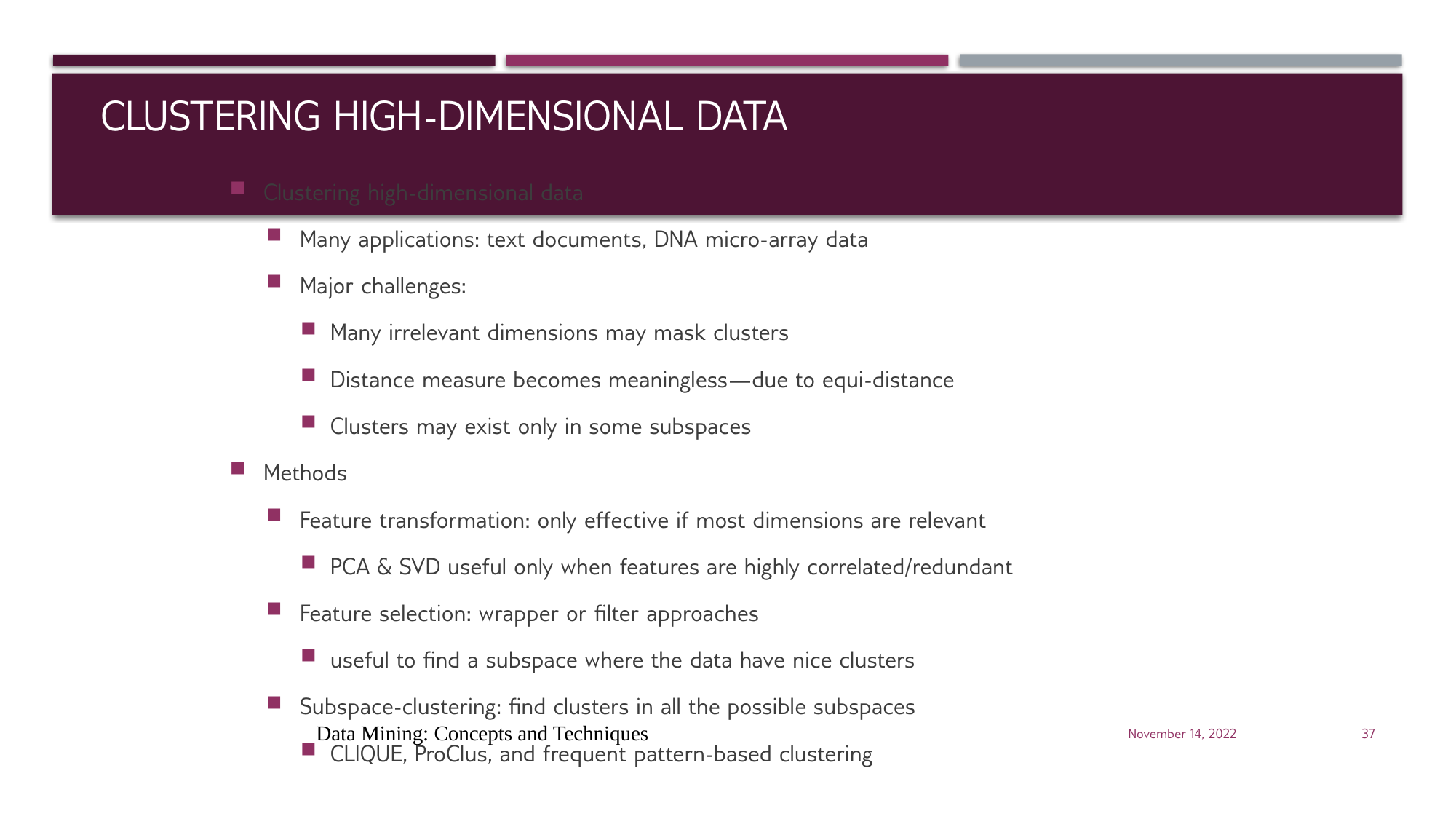

# Clustering High-Dimensional Data
Clustering high-dimensional data
Many applications: text documents, DNA micro-array data
Major challenges:
Many irrelevant dimensions may mask clusters
Distance measure becomes meaningless—due to equi-distance
Clusters may exist only in some subspaces
Methods
Feature transformation: only effective if most dimensions are relevant
PCA & SVD useful only when features are highly correlated/redundant
Feature selection: wrapper or filter approaches
useful to find a subspace where the data have nice clusters
Subspace-clustering: find clusters in all the possible subspaces
CLIQUE, ProClus, and frequent pattern-based clustering
Data Mining: Concepts and Techniques
November 14, 2022
37